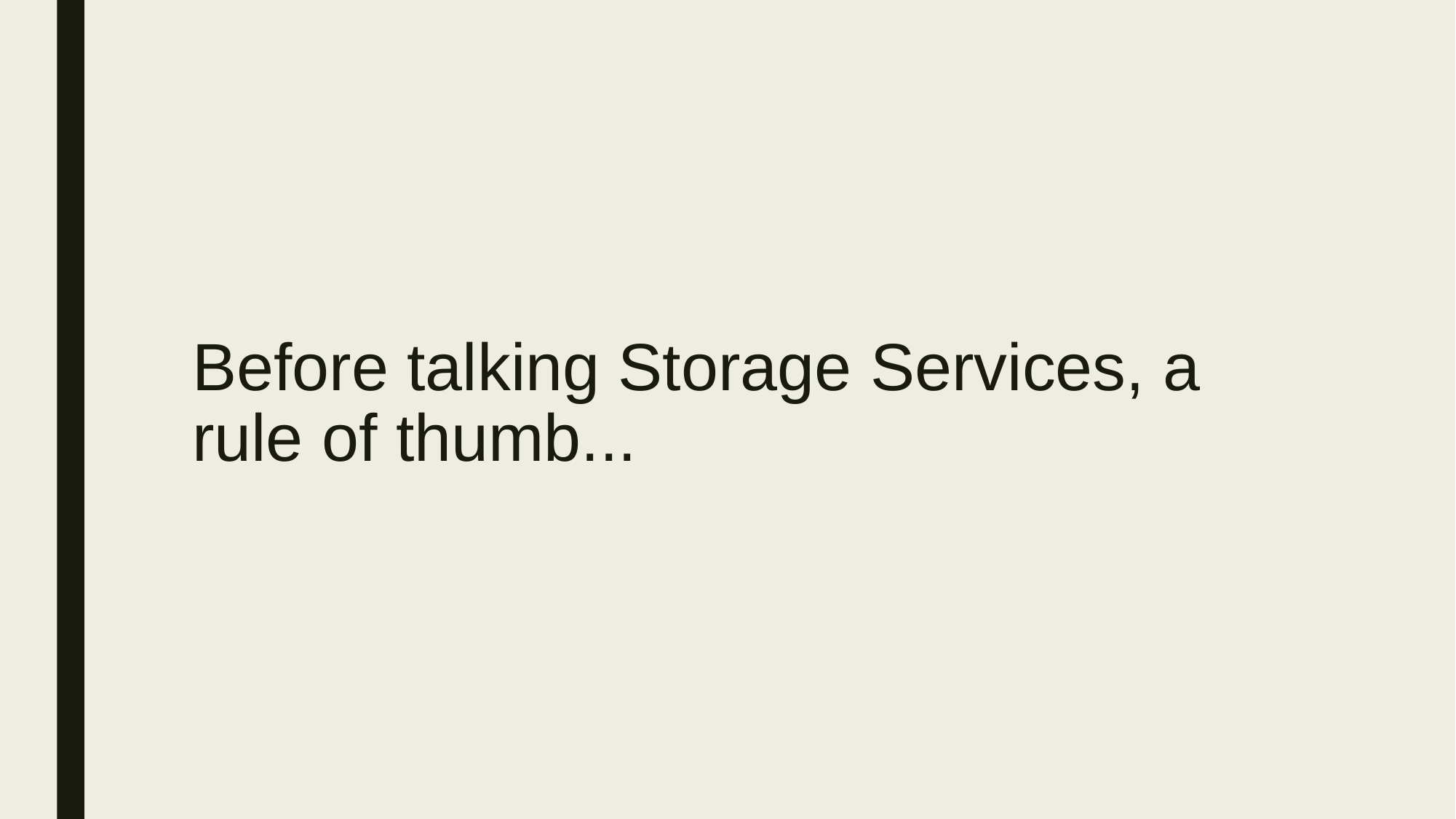

# Before talking Storage Services, a rule of thumb...